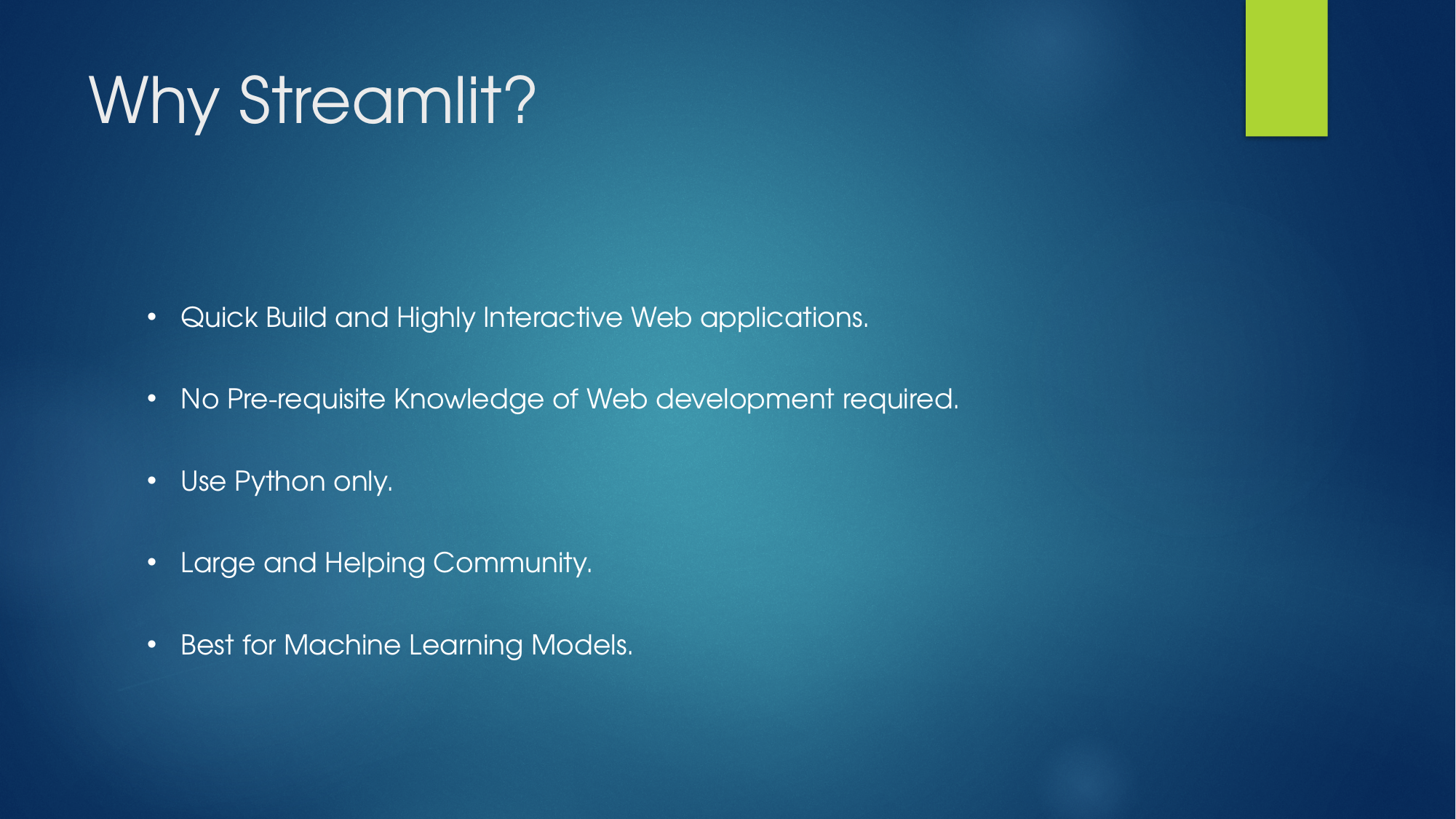

# Why Streamlit?
Quick Build and Highly Interactive Web applications.
No Pre-requisite Knowledge of Web development required.
Use Python only.
Large and Helping Community.
Best for Machine Learning Models.